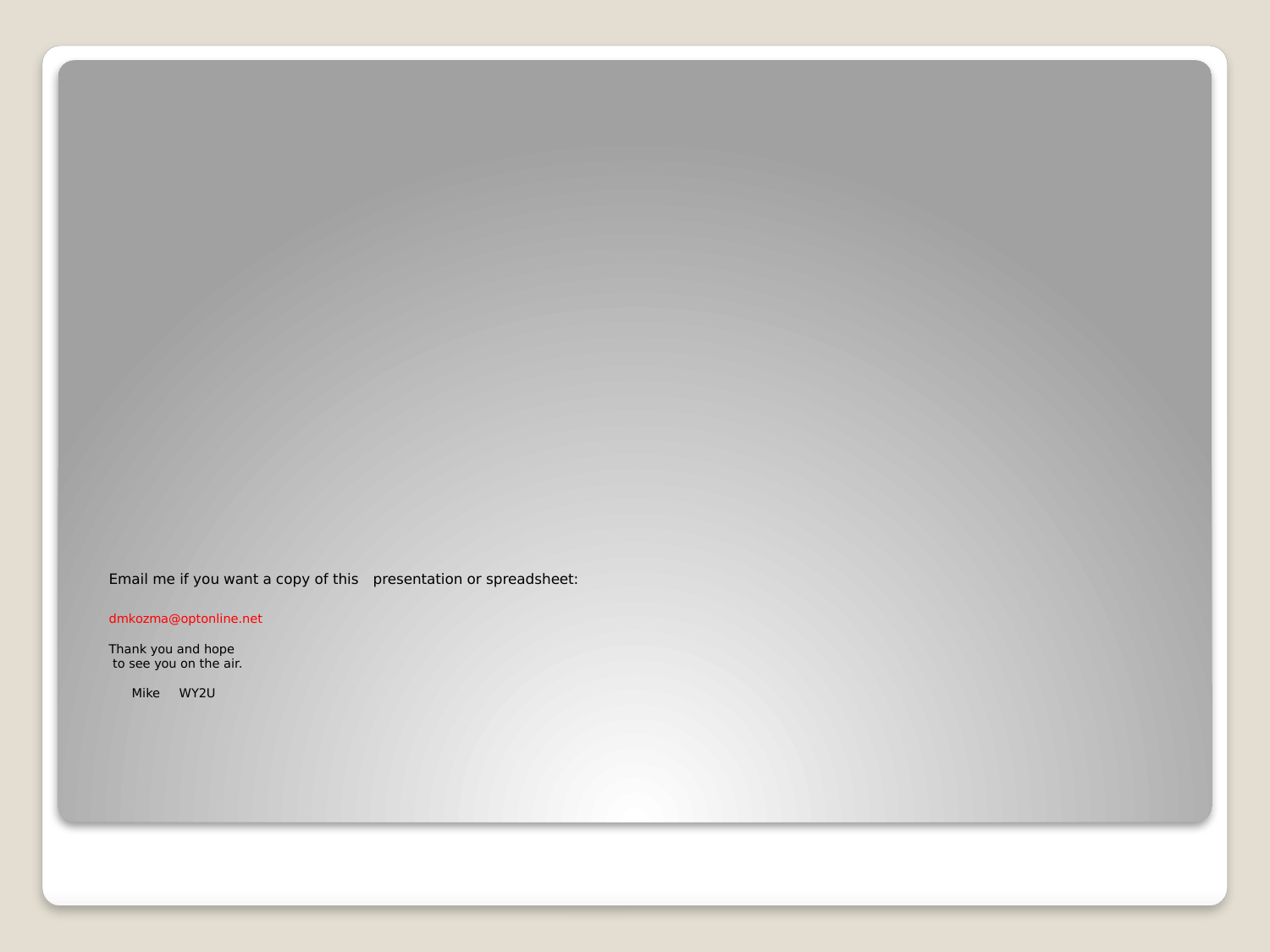

# Email me if you want a copy of this 	presentation or spreadsheet: dmkozma@optonline.net Thank you and hope to see you on the air. Mike     WY2U